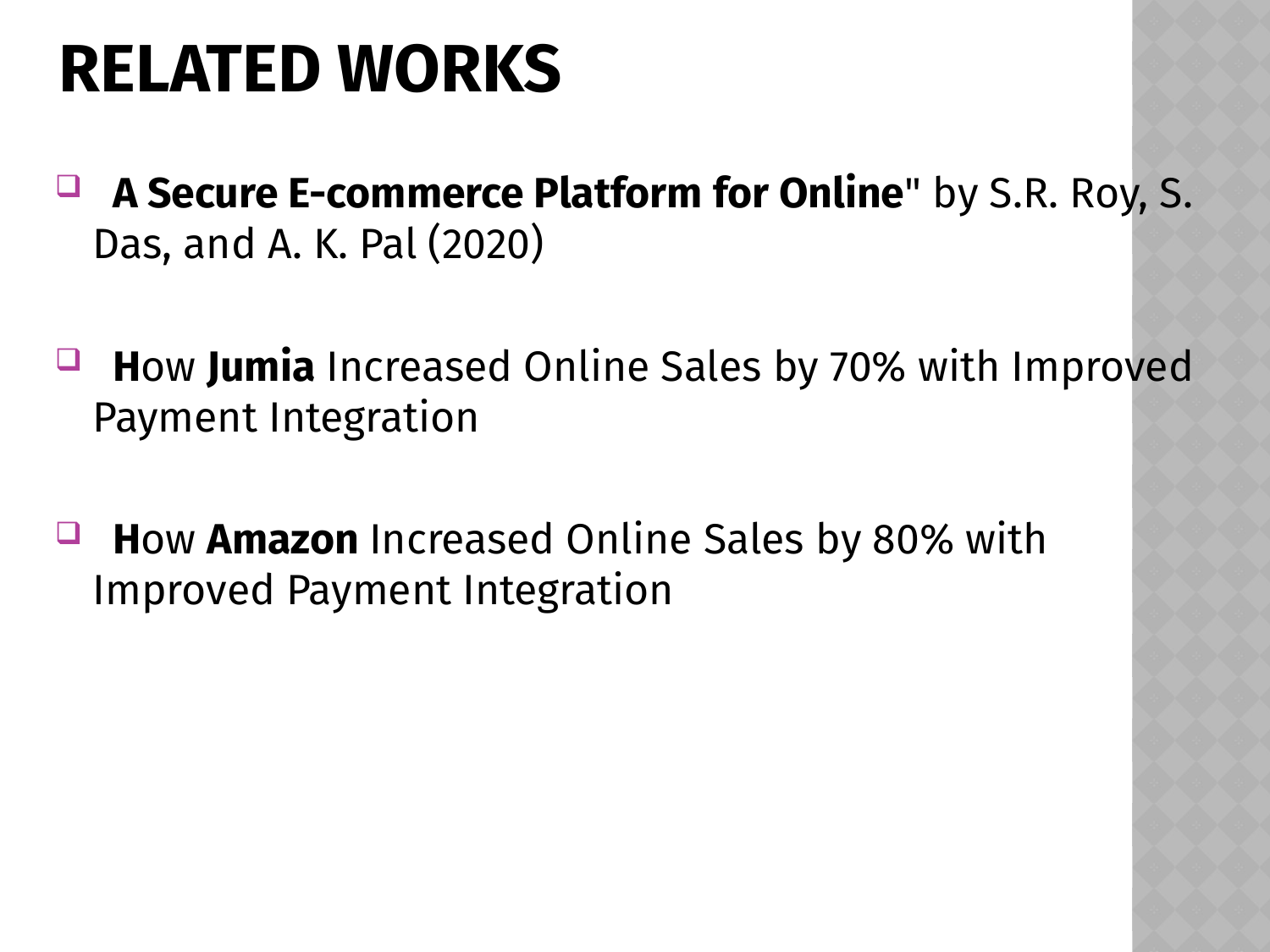

# RELATED WORKS
  A Secure E-commerce Platform for Online" by S.R. Roy, S. Das, and A. K. Pal (2020)

  How Jumia Increased Online Sales by 70% with Improved Payment Integration

  How Amazon Increased Online Sales by 80% with Improved Payment Integration